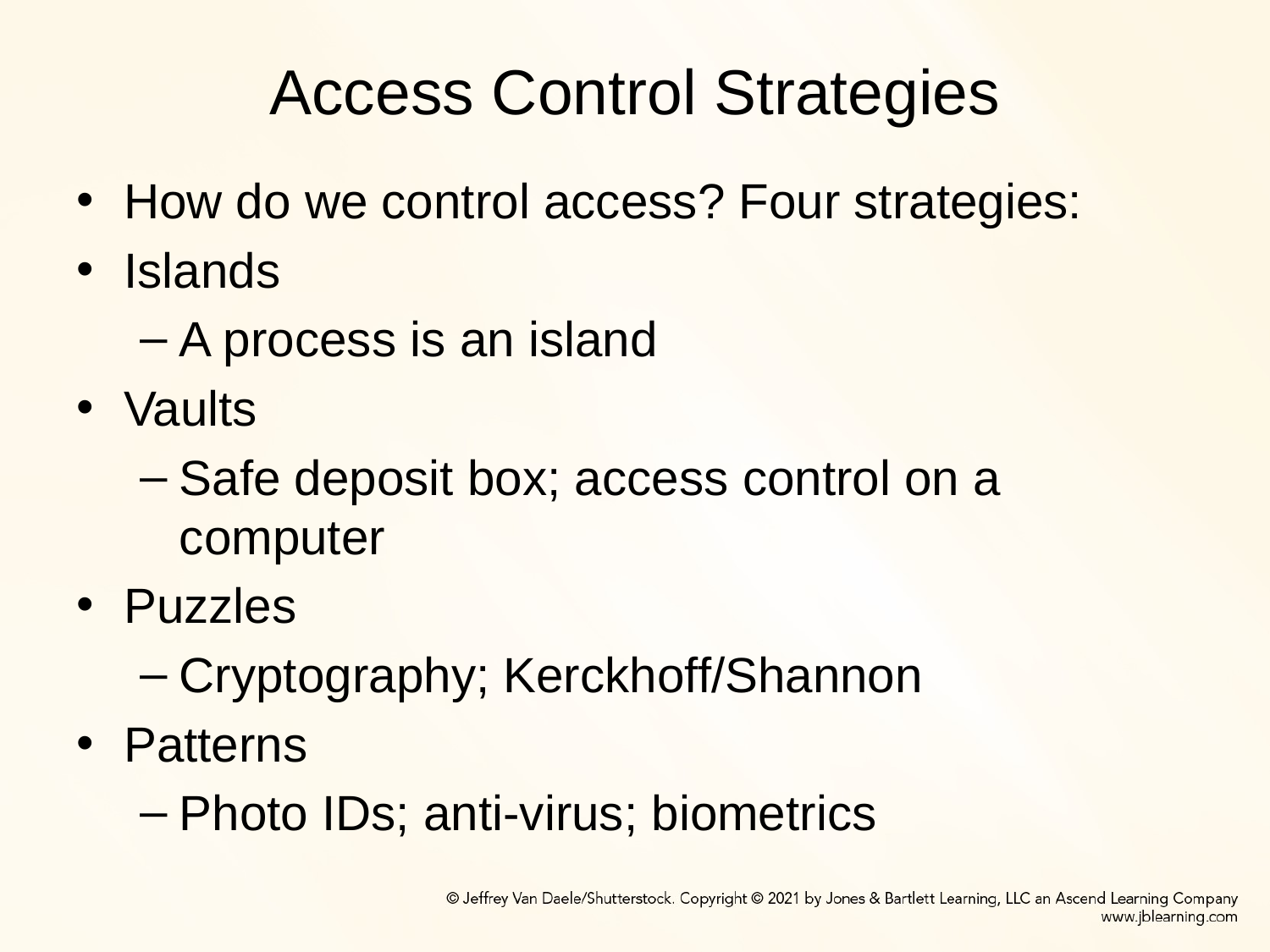

# Access Control Strategies
How do we control access? Four strategies:
Islands
A process is an island
Vaults
Safe deposit box; access control on a computer
Puzzles
Cryptography; Kerckhoff/Shannon
Patterns
Photo IDs; anti-virus; biometrics